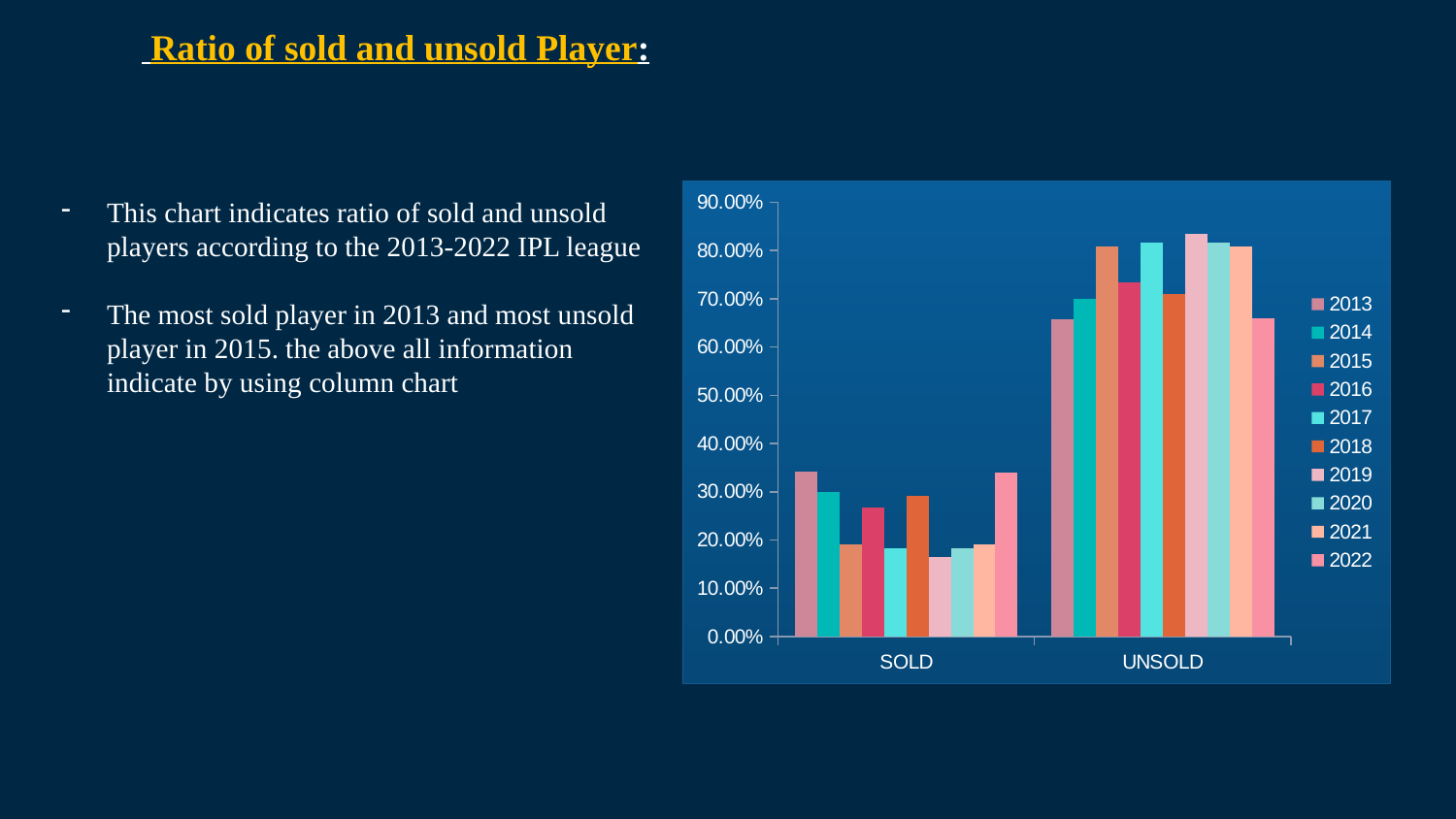

# Ratio of sold and unsold Player:
This chart indicates ratio of sold and unsold players according to the 2013-2022 IPL league

The most sold player in 2013 and most unsold player in 2015. the above all information indicate by using column chart

### Chart

| Category | 2013 | 2014 | 2015 | 2016 | 2017 | 2018 | 2019 | 2020 | 2021 | 2022 |
|---|---|---|---|---|---|---|---|---|---|---|
| SOLD | 0.3425925925925926 | 0.29961089494163423 | 0.1908831908831909 | 0.26704545454545453 | 0.18384401114206128 | 0.2908777969018933 | 0.16574585635359115 | 0.1834319526627219 | 0.1919191919191919 | 0.34 |
| UNSOLD | 0.6574074074074074 | 0.7003891050583657 | 0.8091168091168092 | 0.7329545454545454 | 0.8161559888579387 | 0.7091222030981067 | 0.8342541436464088 | 0.8165680473372781 | 0.8080808080808081 | 0.66 |